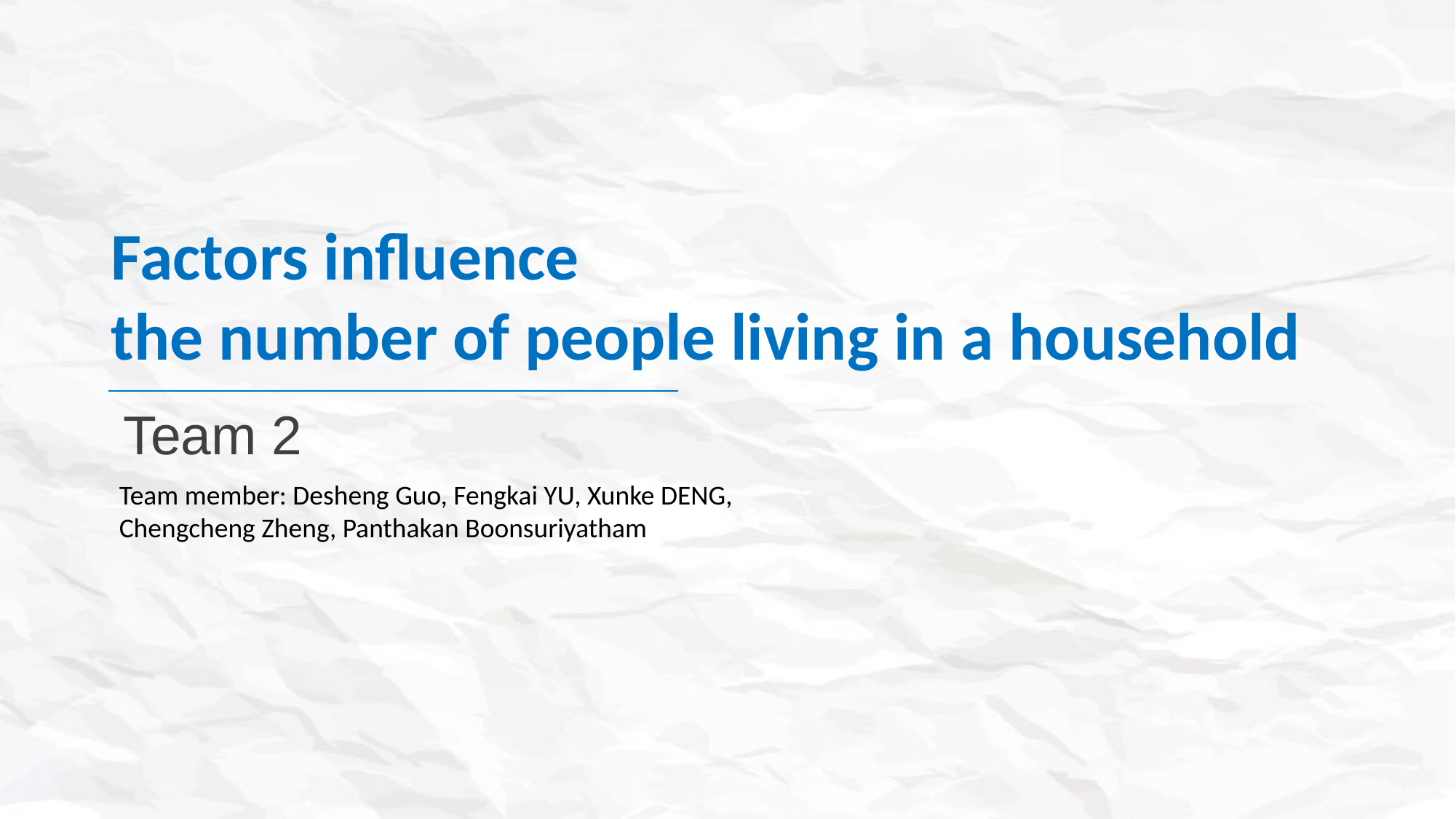

Factors influence
the number of people living in a household
Team 2
Team member: Desheng Guo, Fengkai YU, Xunke DENG,
Chengcheng Zheng, Panthakan Boonsuriyatham